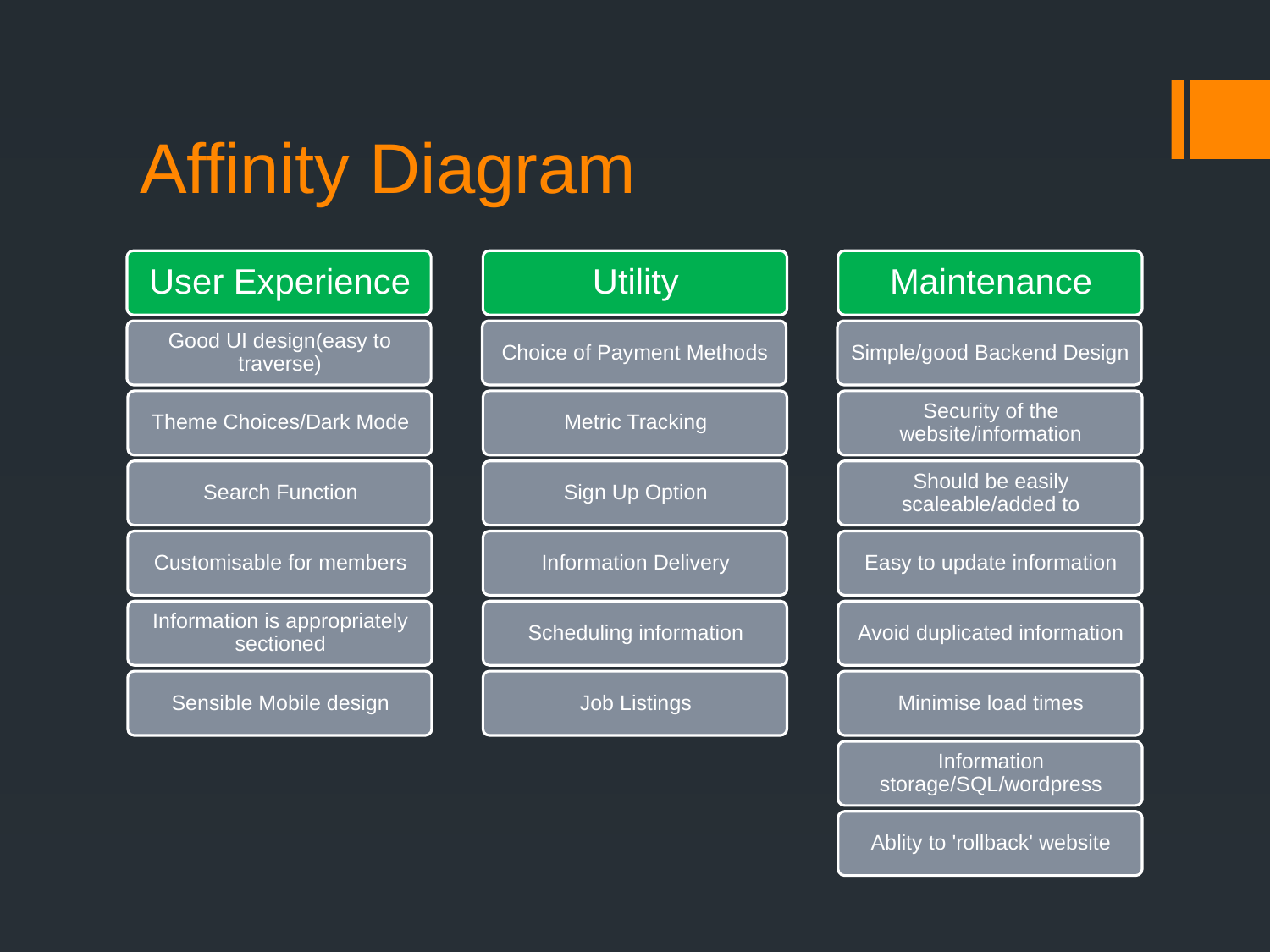

# Affinity Diagram
User Experience
Good UI design(easy to traverse)
Theme Choices/Dark Mode
Search Function
Customisable for members
Information is appropriately sectioned
Sensible Mobile design
Utility
Choice of Payment Methods
Metric Tracking
Sign Up Option
Information Delivery
Scheduling information
Job Listings
Maintenance
Simple/good Backend Design
Security of the website/information
Should be easily scaleable/added to
Easy to update information
Avoid duplicated information
Minimise load times
Information storage/SQL/wordpress
Ablity to 'rollback' website